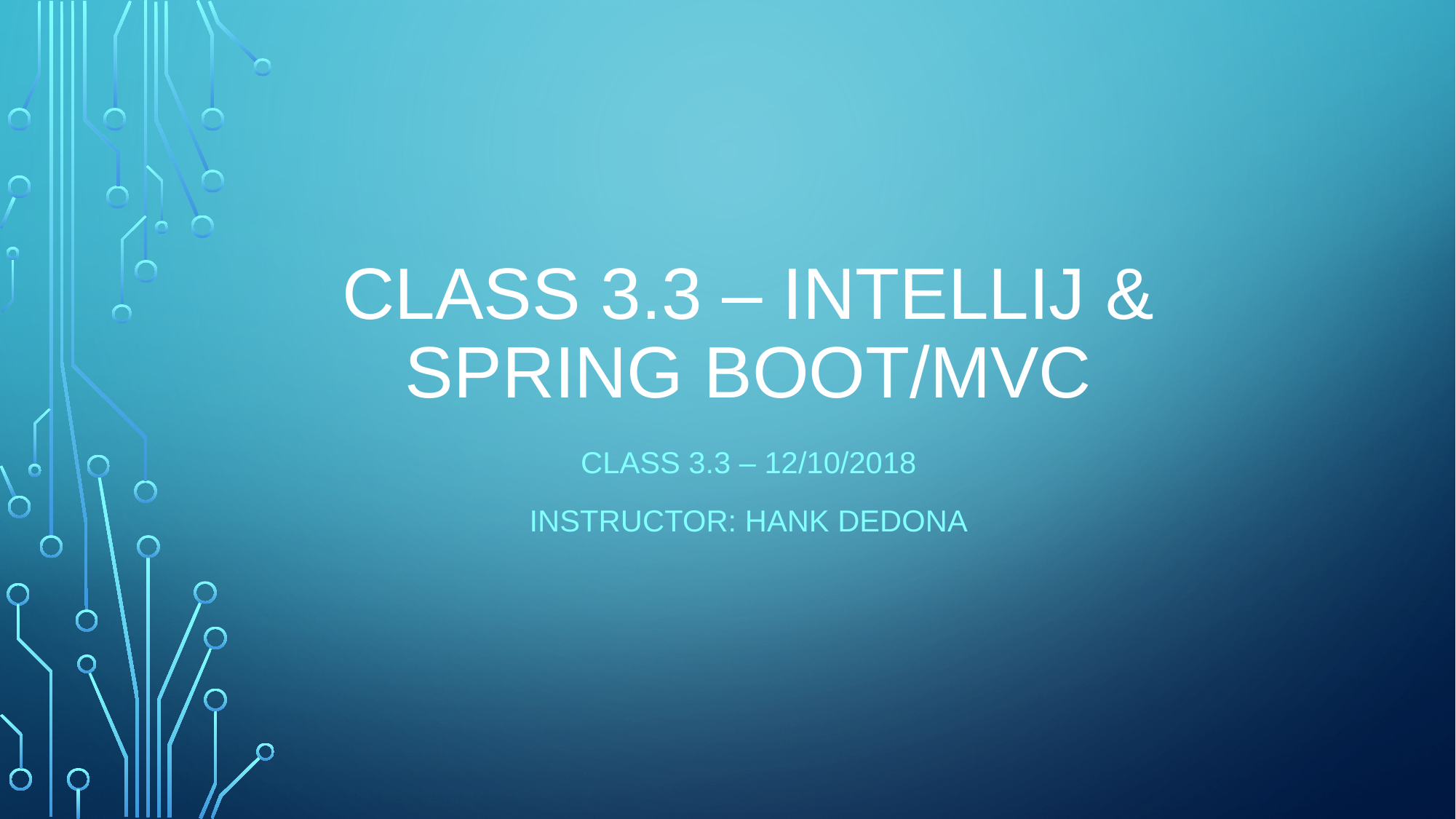

# Class 3.3 – intelliJ & Spring boot/MVC
Class 3.3 – 12/10/2018
Instructor: Hank dedona